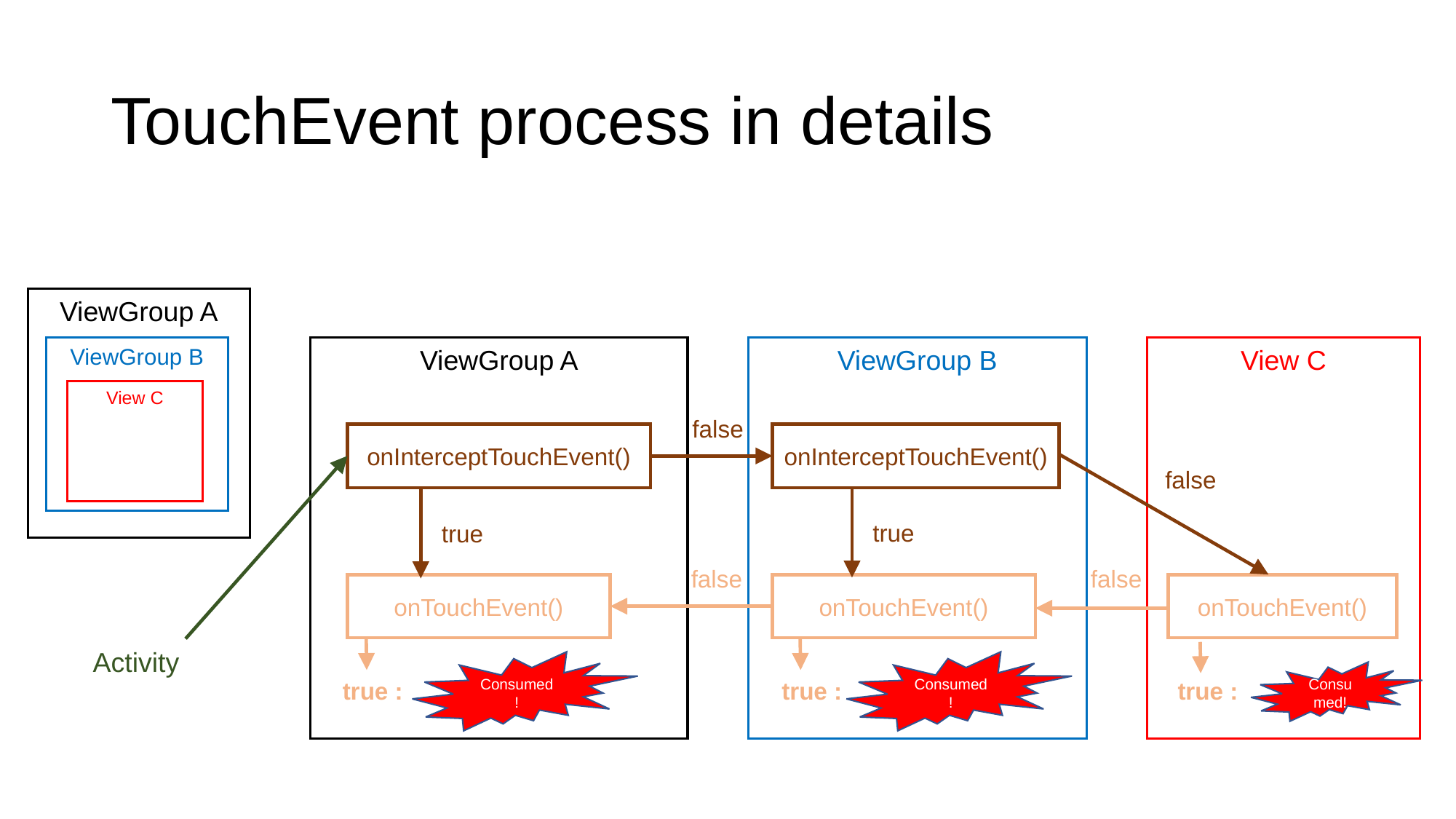

# TouchEvent process in details
ViewGroup A
ViewGroup B
ViewGroup A
ViewGroup B
View C
View C
false
onInterceptTouchEvent()
onInterceptTouchEvent()
false
true
true
false
false
onTouchEvent()
onTouchEvent()
onTouchEvent()
Activity
Consumed!
Consumed!
Consumed!
true :
true :
true :